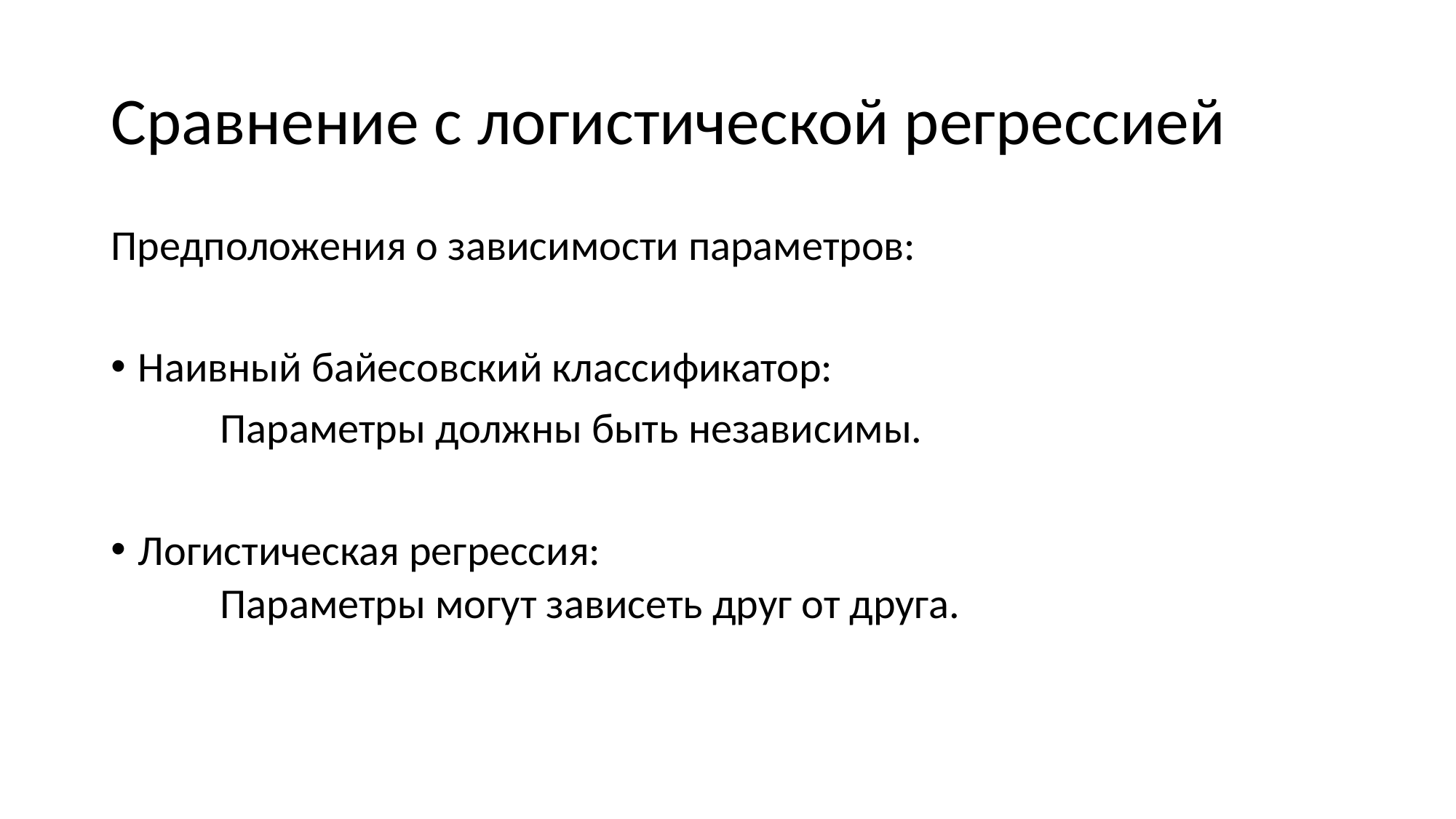

# Сравнение с логистической регрессией
Предположения о зависимости параметров:

Наивный байесовский классификатор:
	Параметры должны быть независимы.

Логистическая регрессия:
Параметры могут зависеть друг от друга.